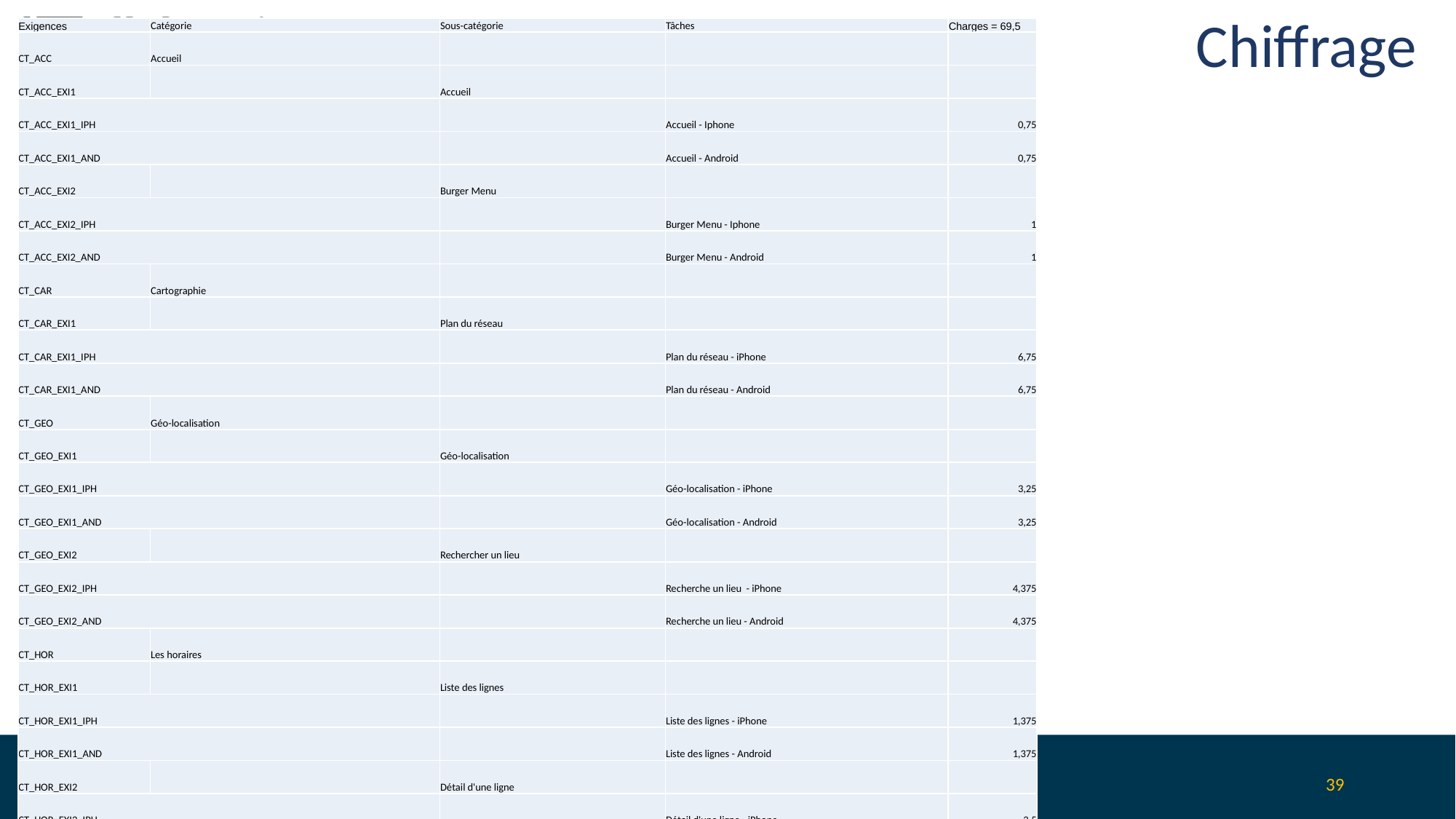

# Chiffrage
| Exigences | Catégorie | Sous-catégorie | Tâches | Charges = 69,5 |
| --- | --- | --- | --- | --- |
| CT\_ACC | Accueil |  |  |  |
| CT\_ACC\_EXI1 |  | Accueil |  |  |
| CT\_ACC\_EXI1\_IPH |  |  | Accueil - Iphone | 0,75 |
| CT\_ACC\_EXI1\_AND |  |  | Accueil - Android | 0,75 |
| CT\_ACC\_EXI2 |  | Burger Menu |  |  |
| CT\_ACC\_EXI2\_IPH |  |  | Burger Menu - Iphone | 1 |
| CT\_ACC\_EXI2\_AND |  |  | Burger Menu - Android | 1 |
| CT\_CAR | Cartographie |  |  |  |
| CT\_CAR\_EXI1 |  | Plan du réseau |  |  |
| CT\_CAR\_EXI1\_IPH |  |  | Plan du réseau - iPhone | 6,75 |
| CT\_CAR\_EXI1\_AND |  |  | Plan du réseau - Android | 6,75 |
| CT\_GEO | Géo-localisation |  |  |  |
| CT\_GEO\_EXI1 |  | Géo-localisation |  |  |
| CT\_GEO\_EXI1\_IPH |  |  | Géo-localisation - iPhone | 3,25 |
| CT\_GEO\_EXI1\_AND |  |  | Géo-localisation - Android | 3,25 |
| CT\_GEO\_EXI2 |  | Rechercher un lieu |  |  |
| CT\_GEO\_EXI2\_IPH |  |  | Recherche un lieu - iPhone | 4,375 |
| CT\_GEO\_EXI2\_AND |  |  | Recherche un lieu - Android | 4,375 |
| CT\_HOR | Les horaires |  |  |  |
| CT\_HOR\_EXI1 |  | Liste des lignes |  |  |
| CT\_HOR\_EXI1\_IPH |  |  | Liste des lignes - iPhone | 1,375 |
| CT\_HOR\_EXI1\_AND |  |  | Liste des lignes - Android | 1,375 |
| CT\_HOR\_EXI2 |  | Détail d'une ligne |  |  |
| CT\_HOR\_EXI2\_IPH |  |  | Détail d'une ligne - iPhone | 2,5 |
| CT\_HOR\_EXI2\_AND |  |  | Détail d'une ligne - Android | 2,5 |
| CT\_HOR\_EXI3 |  | Détail d'une station |  |  |
| CT\_HOR\_EXI3\_IPH |  |  | Détail d'une station - IOS | 3 |
| CT\_HOR\_EXI3\_AND |  |  | Détail d'une station - Android | 3 |
| CT\_HOR\_EXI3 |  | Recherche des stations |  |  |
| CT\_HOR\_EXI3\_IPH |  |  | Recherche des stations - iPhone | 1 |
| CT\_HOR\_EXI3\_AND |  |  | Recherche des stations - Android | 1 |
| CT\_LOG | Mon compte |  |  |  |
| CT\_LOG\_EXI1 |  | Authentification |  |  |
| CT\_LOG\_EXI1\_IPH |  |  | Authentification - iPhone | 1,125 |
| CT\_LOG\_EXI1\_Android |  |  | Authentification - Android | 1,125 |
| CT\_FAV\_EXI1 |  | Ajouter des favoris (parcours) |  |  |
| CT\_FAV\_EXI1\_IPH |  |  | Ajouter des favoris - iPhone | 2,375 |
| CT\_FAV\_EXI1\_AND |  |  | Ajouter des favoris - Android | 2,375 |
| CT\_ITI | Infos de trafics |  |  |  |
| CT\_ITI\_EXI1 |  | Push de Notification |  |  |
| CT\_ITI\_EXI1\_IPH |  |  | Push de notification - iPhone | 0,875 |
| CT\_ITI\_EXI1\_AND |  |  | Push de notification - Android | 0,875 |
| CT\_ITI\_EXI2 |  | Affichage notification sur page d'accueil |  |  |
| CT\_ITI\_EXI2\_IPH |  |  | Affichage notification sur page d'accueil - iPhone | 1,5 |
| CT\_ITI\_EXI2\_AND |  |  | Affichage notification sur page d'accueil - Android | 1,5 |
| CT\_SYNC | Synchronisation pour donnée on mode Deconnecté |  |  |  |
| CT\_SYNC\_EXI1 |  | Synchronisation de données |  |  |
| CT\_SYNC\_EXI1\_IPH |  |  | Synchronisation de données - iPhone | 4,875 |
| CT\_SYNC\_EXI1\_AND |  |  | Synchronisation de données - Android | 4,875 |
www.diginamic.fr
39